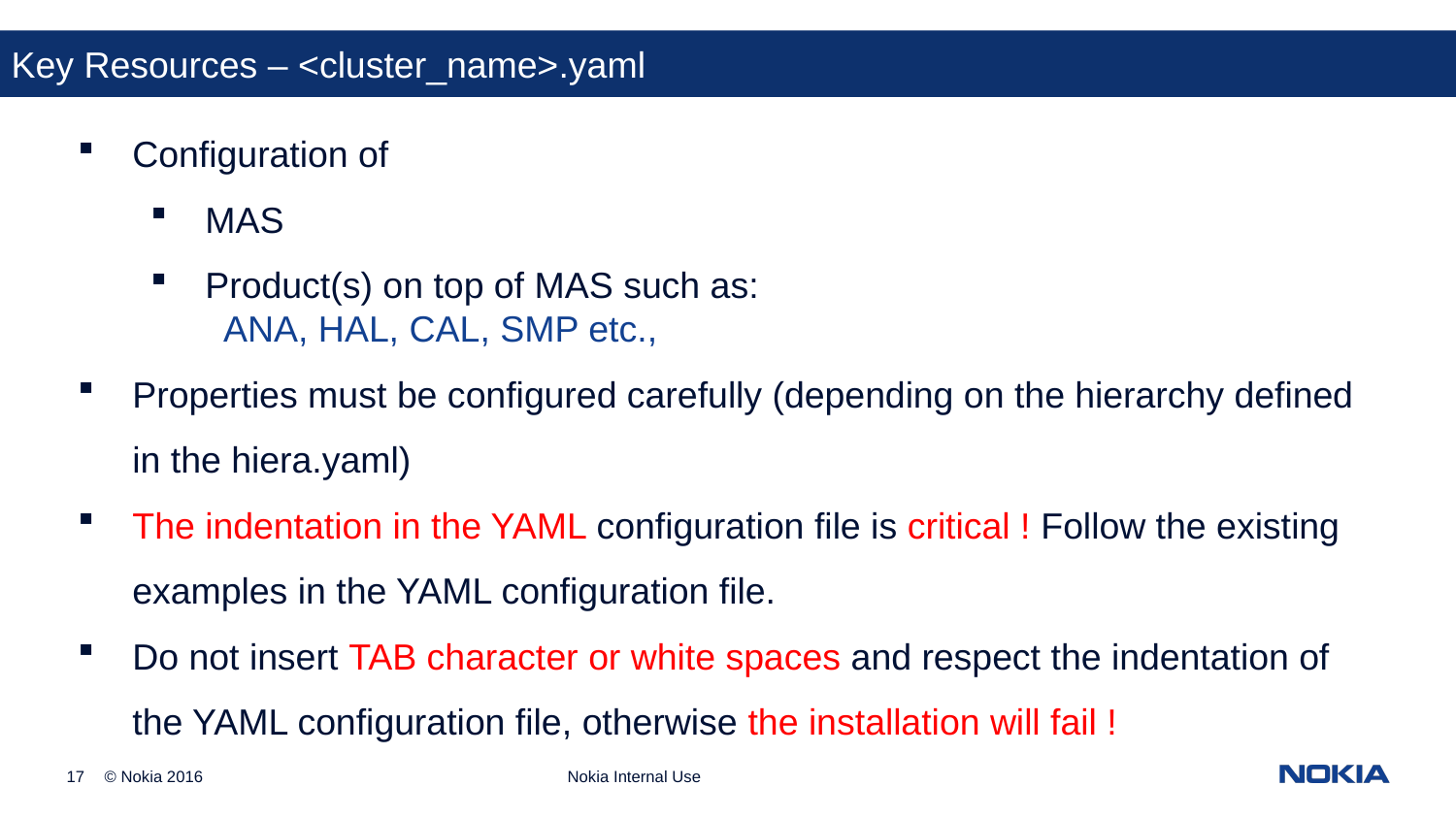

Key Resources – <cluster_name>.yaml
Configuration of
MAS
Product(s) on top of MAS such as:
ANA, HAL, CAL, SMP etc.,
Properties must be configured carefully (depending on the hierarchy defined in the hiera.yaml)
The indentation in the YAML configuration file is critical ! Follow the existing examples in the YAML configuration file.
Do not insert TAB character or white spaces and respect the indentation of the YAML configuration file, otherwise the installation will fail !
Nokia Internal Use